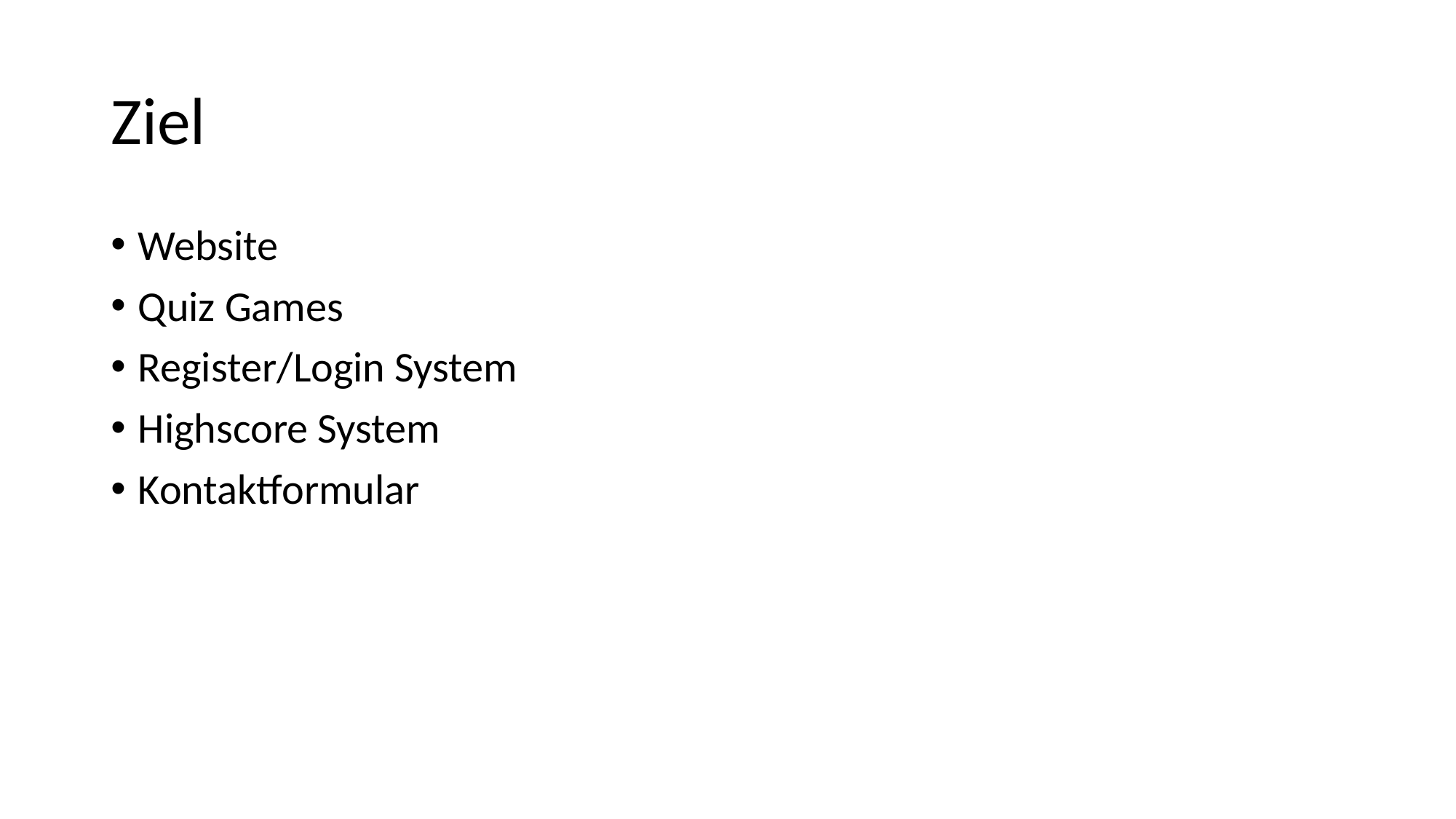

# Ziel
Website
Quiz Games
Register/Login System
Highscore System
Kontaktformular